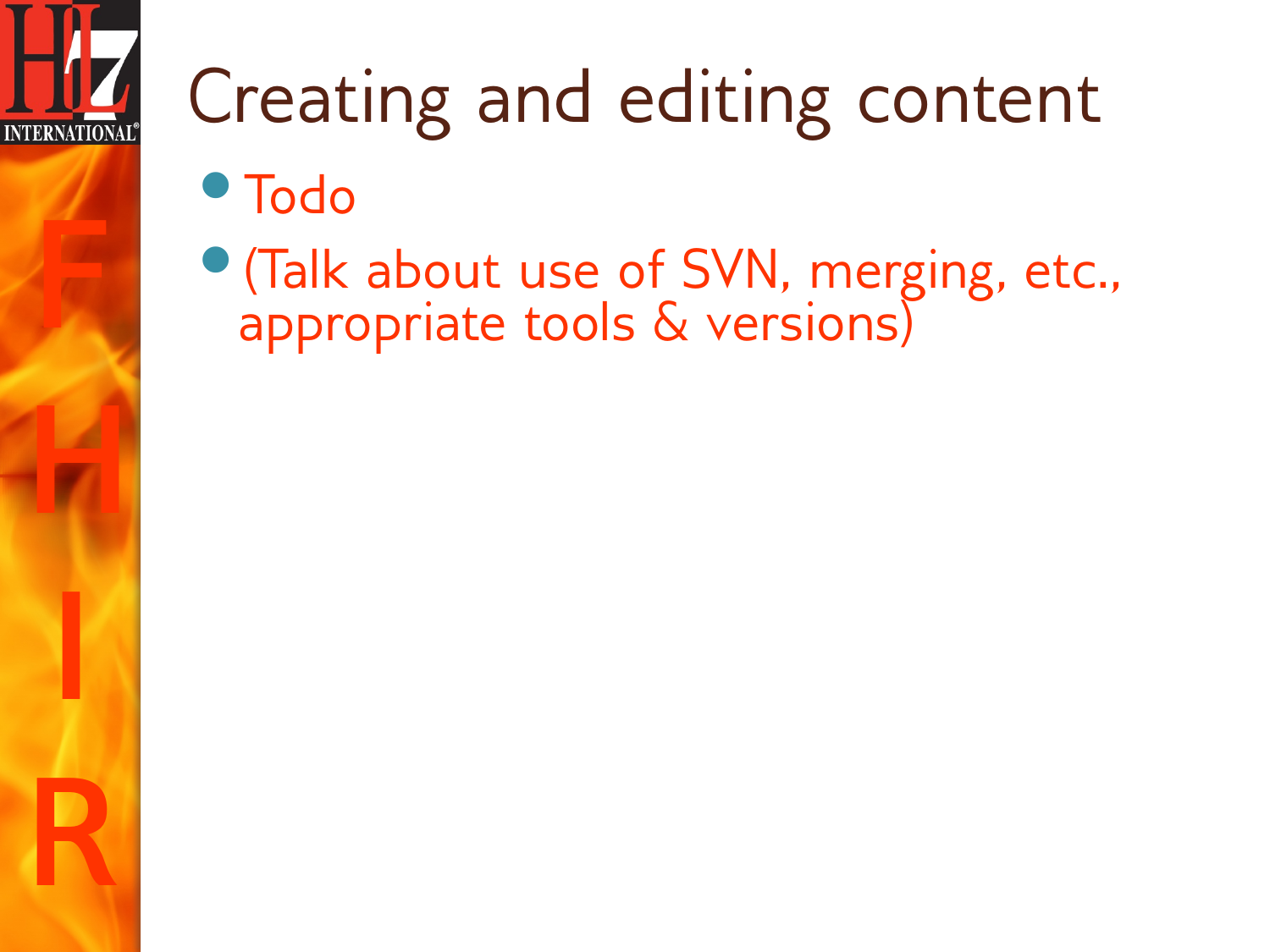

# Creating and editing content
Todo
(Talk about use of SVN, merging, etc., appropriate tools & versions)